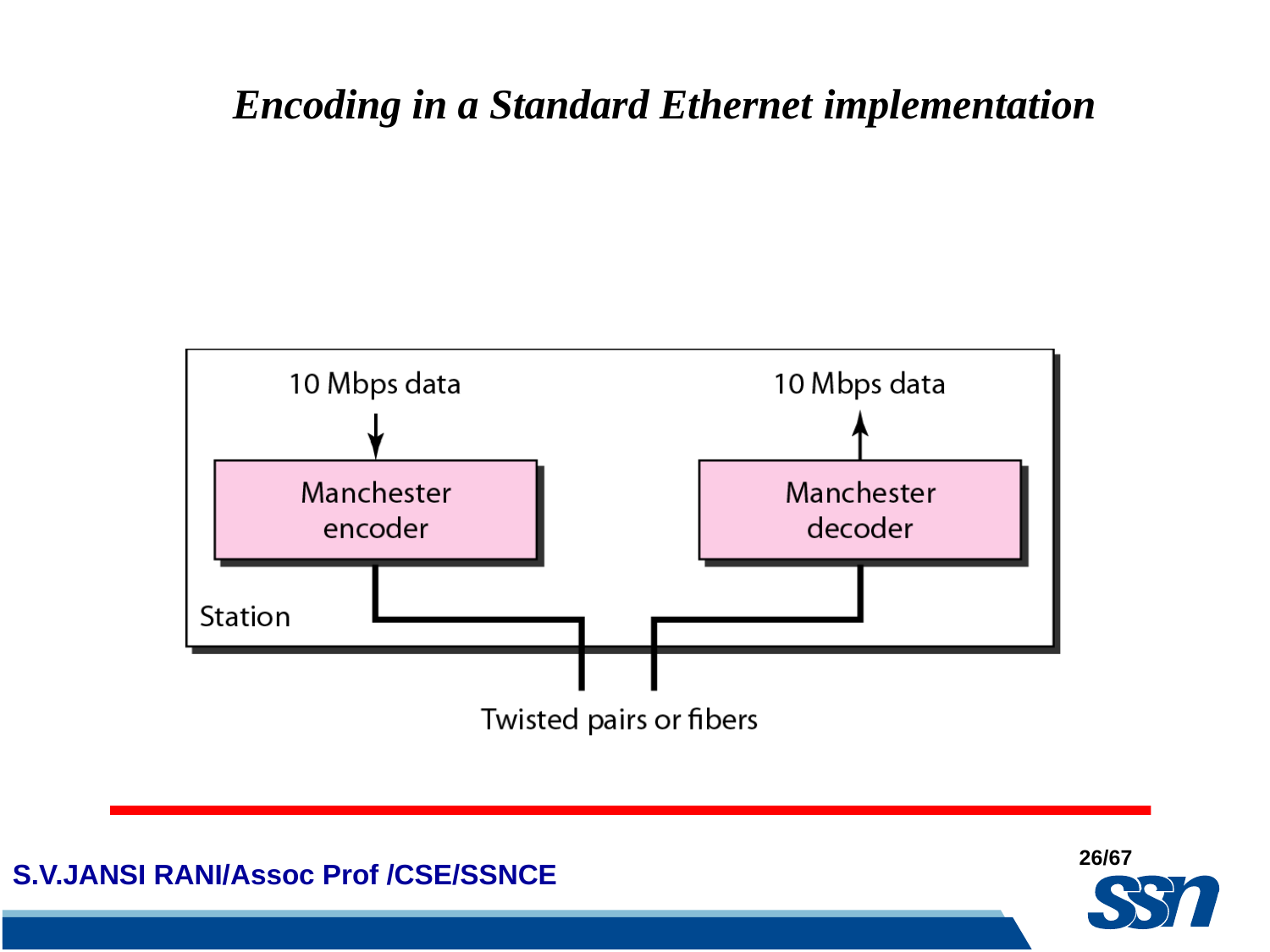

# Encoding in a Standard Ethernet implementation